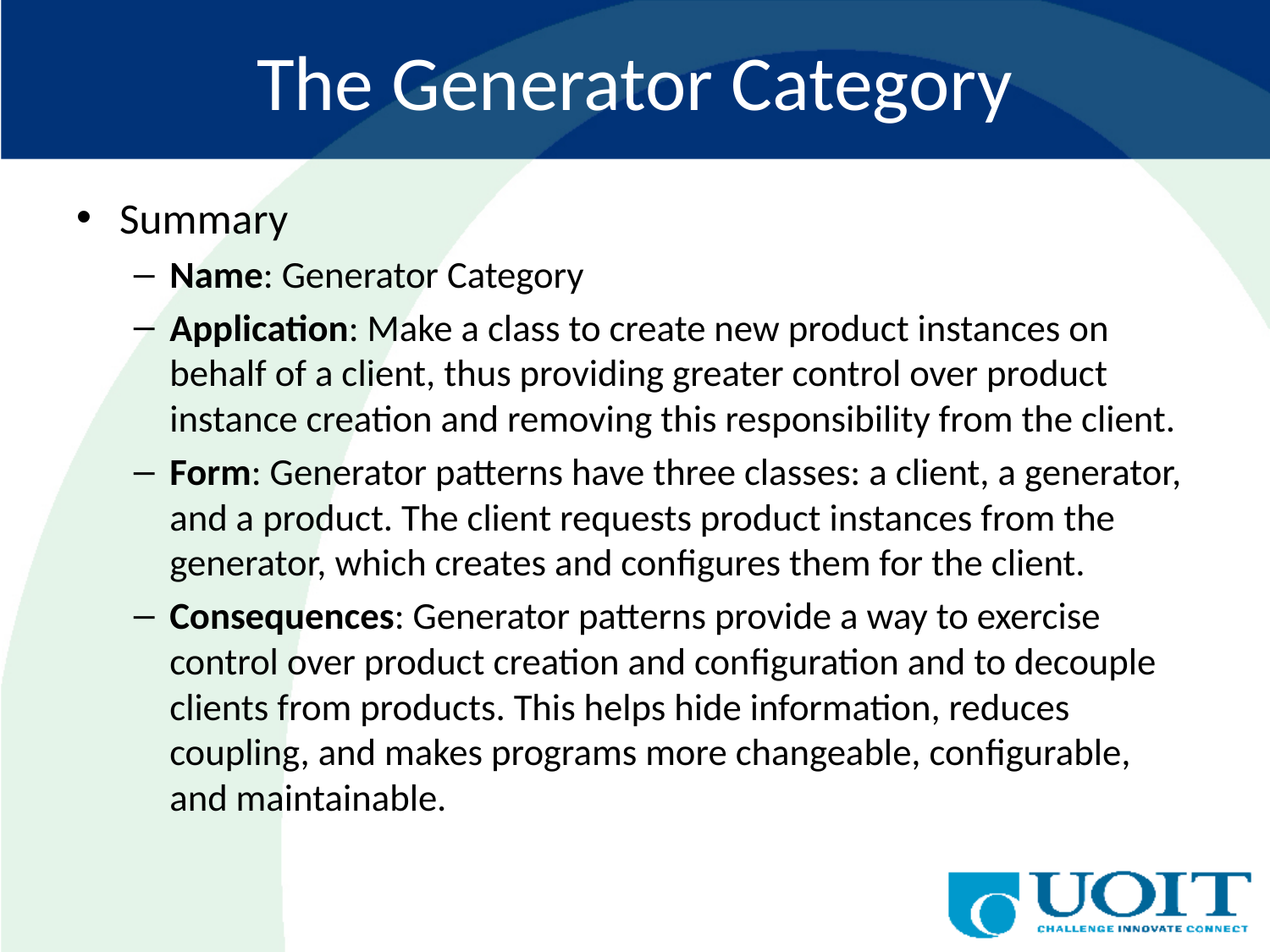

# The Generator Category

Summary
Name: Generator Category
Application: Make a class to create new product instances on behalf of a client, thus providing greater control over product instance creation and removing this responsibility from the client.
Form: Generator patterns have three classes: a client, a generator, and a product. The client requests product instances from the generator, which creates and conﬁgures them for the client.
Consequences: Generator patterns provide a way to exercise control over product creation and conﬁguration and to decouple clients from products. This helps hide information, reduces coupling, and makes programs more changeable, conﬁgurable, and maintainable.